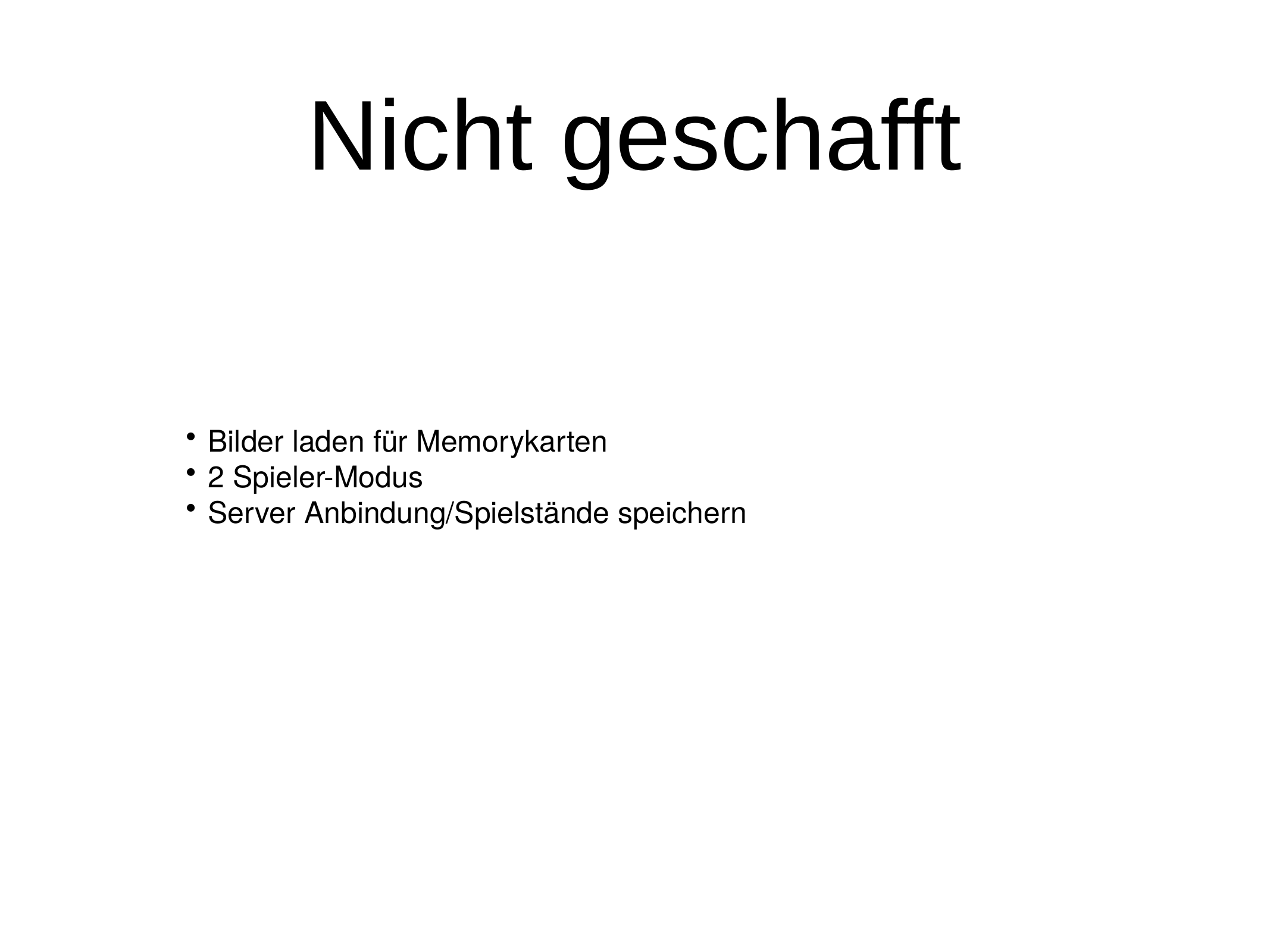

# Nicht geschafft
Bilder laden für Memorykarten
2 Spieler-Modus
Server Anbindung/Spielstände speichern